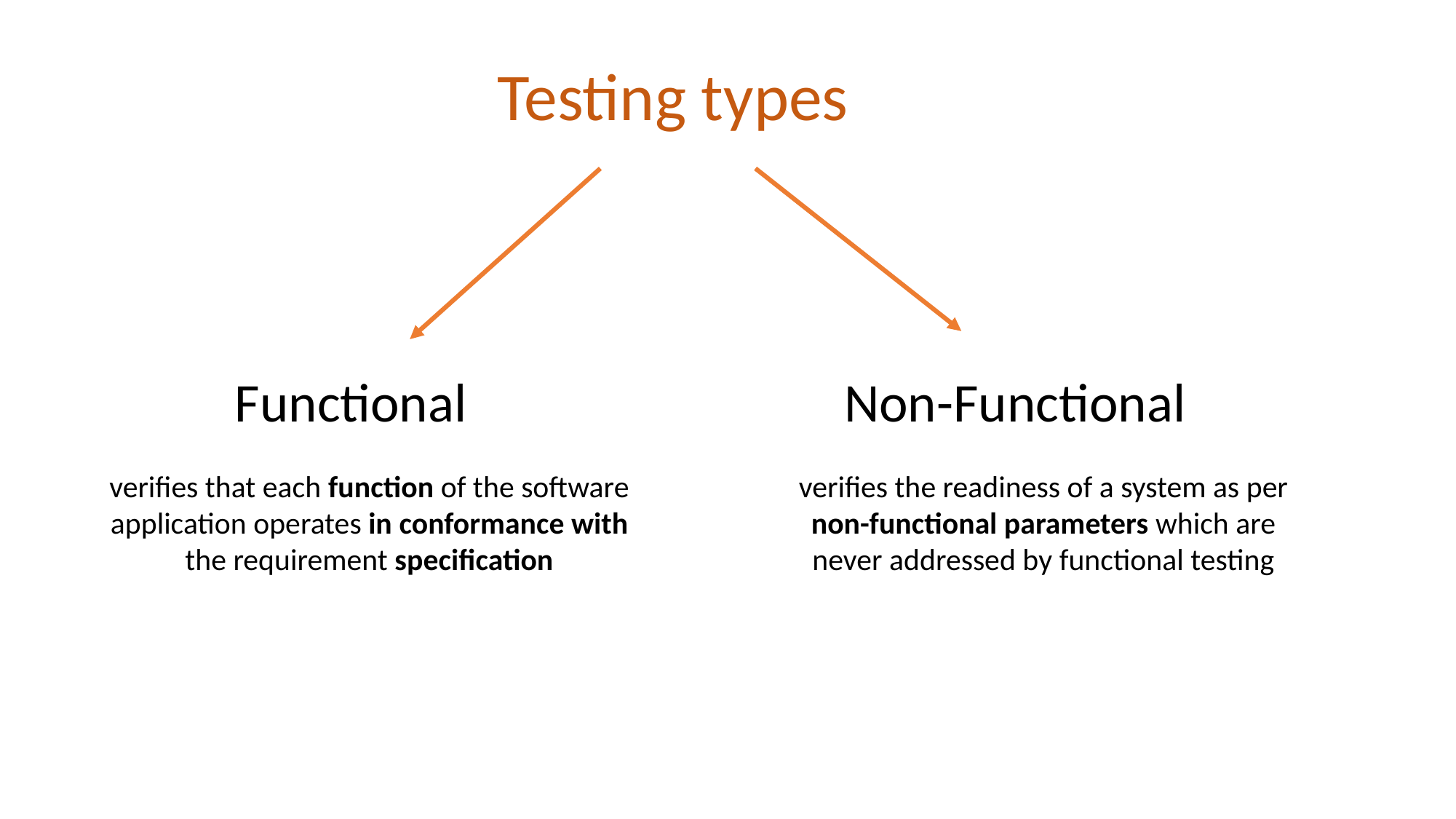

Testing types
Non-Functional
Functional
verifies that each function of the software application operates in conformance with the requirement specification
verifies the readiness of a system as per non-functional parameters which are never addressed by functional testing